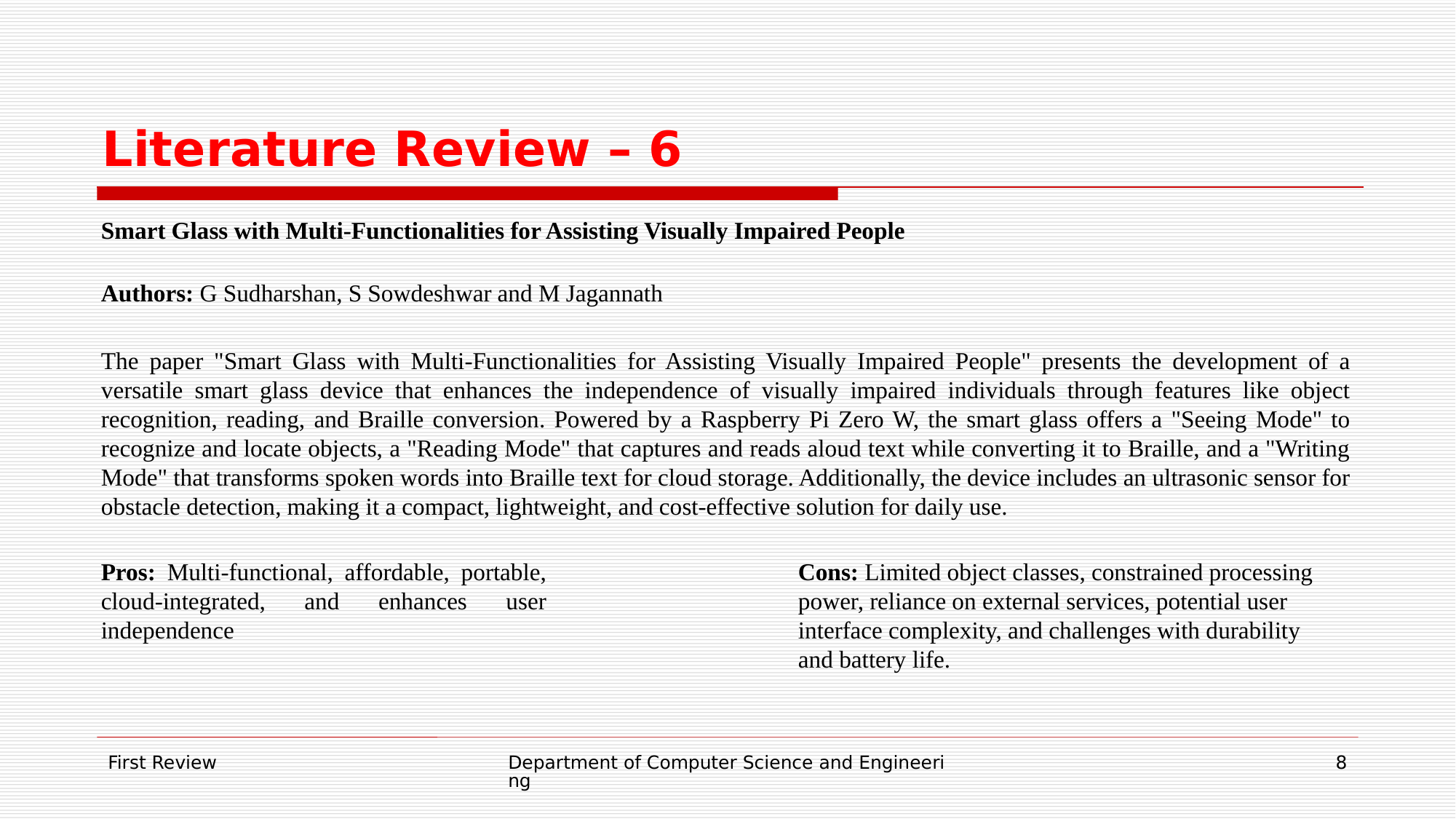

# Literature Review – 6
Smart Glass with Multi-Functionalities for Assisting Visually Impaired People

Authors: G Sudharshan, S Sowdeshwar and M Jagannath

The paper "Smart Glass with Multi-Functionalities for Assisting Visually Impaired People" presents the development of a versatile smart glass device that enhances the independence of visually impaired individuals through features like object recognition, reading, and Braille conversion. Powered by a Raspberry Pi Zero W, the smart glass offers a "Seeing Mode" to recognize and locate objects, a "Reading Mode" that captures and reads aloud text while converting it to Braille, and a "Writing Mode" that transforms spoken words into Braille text for cloud storage. Additionally, the device includes an ultrasonic sensor for obstacle detection, making it a compact, lightweight, and cost-effective solution for daily use.

Pros: Multi-functional, affordable, portable, cloud-integrated, and enhances user independence
Cons: Limited object classes, constrained processing power, reliance on external services, potential user interface complexity, and challenges with durability and battery life.
First Review
Department of Computer Science and Engineering
8